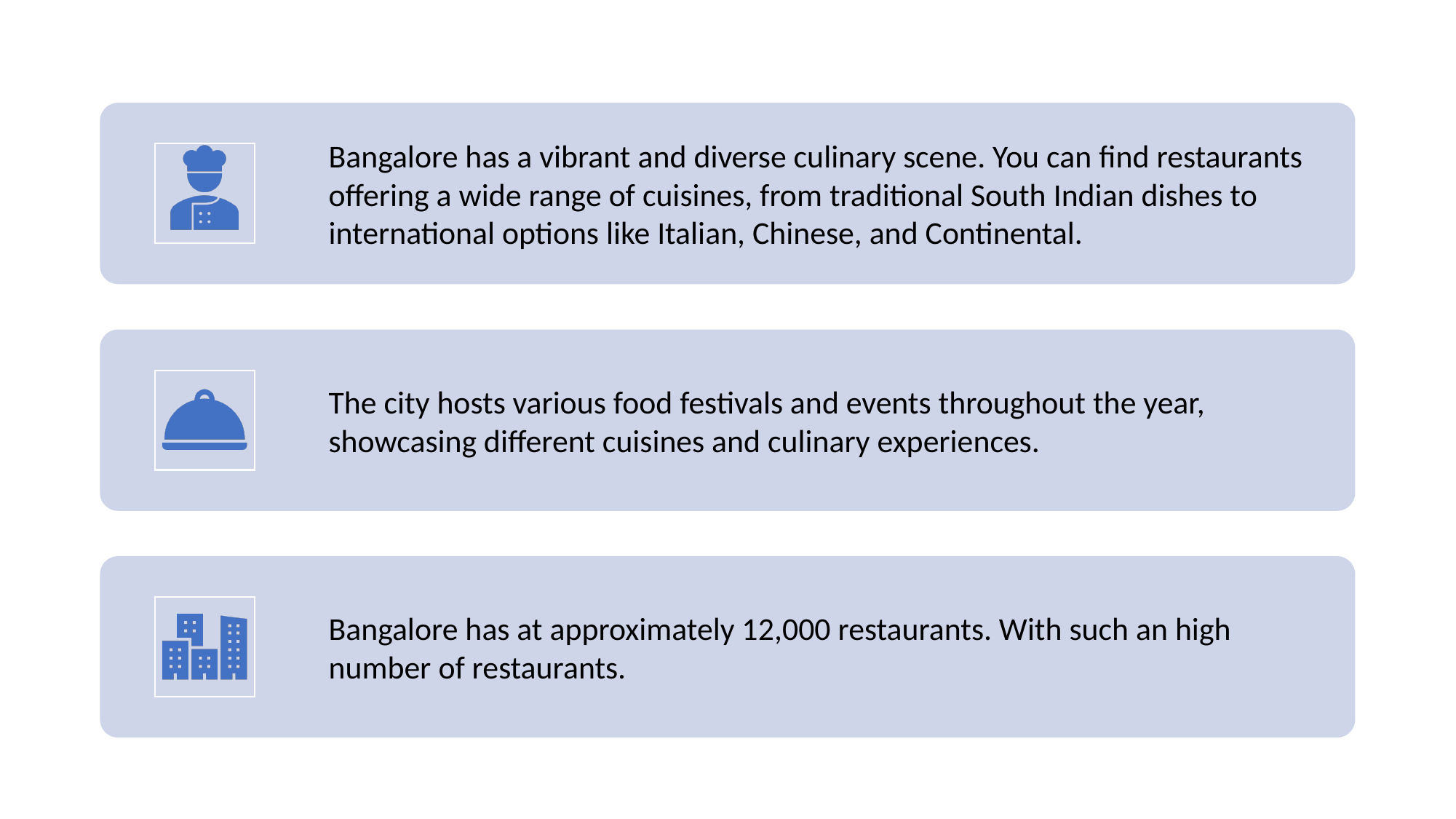

Bangalore has a vibrant and diverse culinary scene. You can find restaurants offering a wide range of cuisines, from traditional South Indian dishes to international options like Italian, Chinese, and Continental.
The city hosts various food festivals and events throughout the year, showcasing different cuisines and culinary experiences.
Bangalore has at approximately 12,000 restaurants. With such an high number of restaurants.